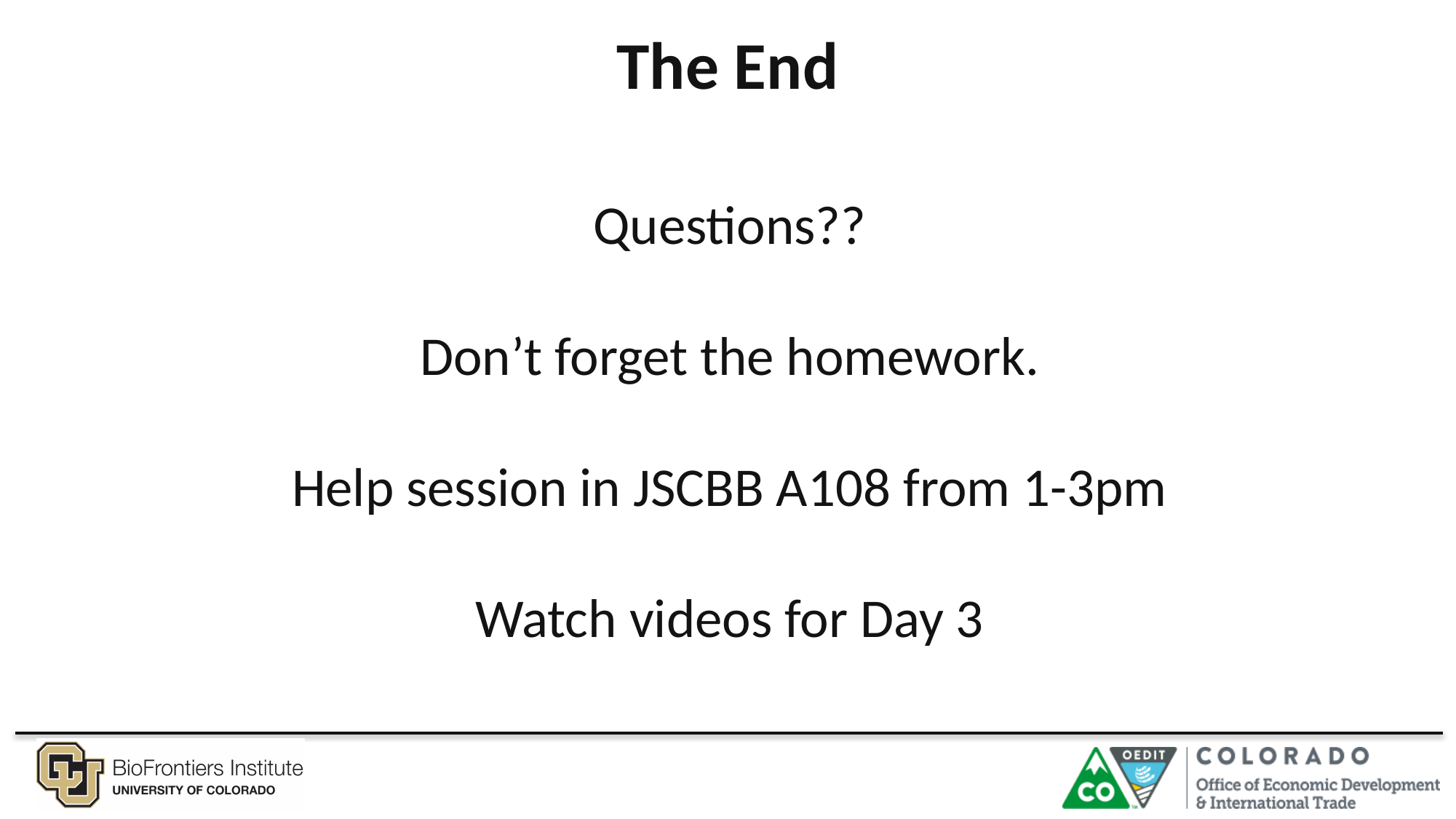

# The End
Questions??

Don’t forget the homework.

Help session in JSCBB A108 from 1-3pm

Watch videos for Day 3